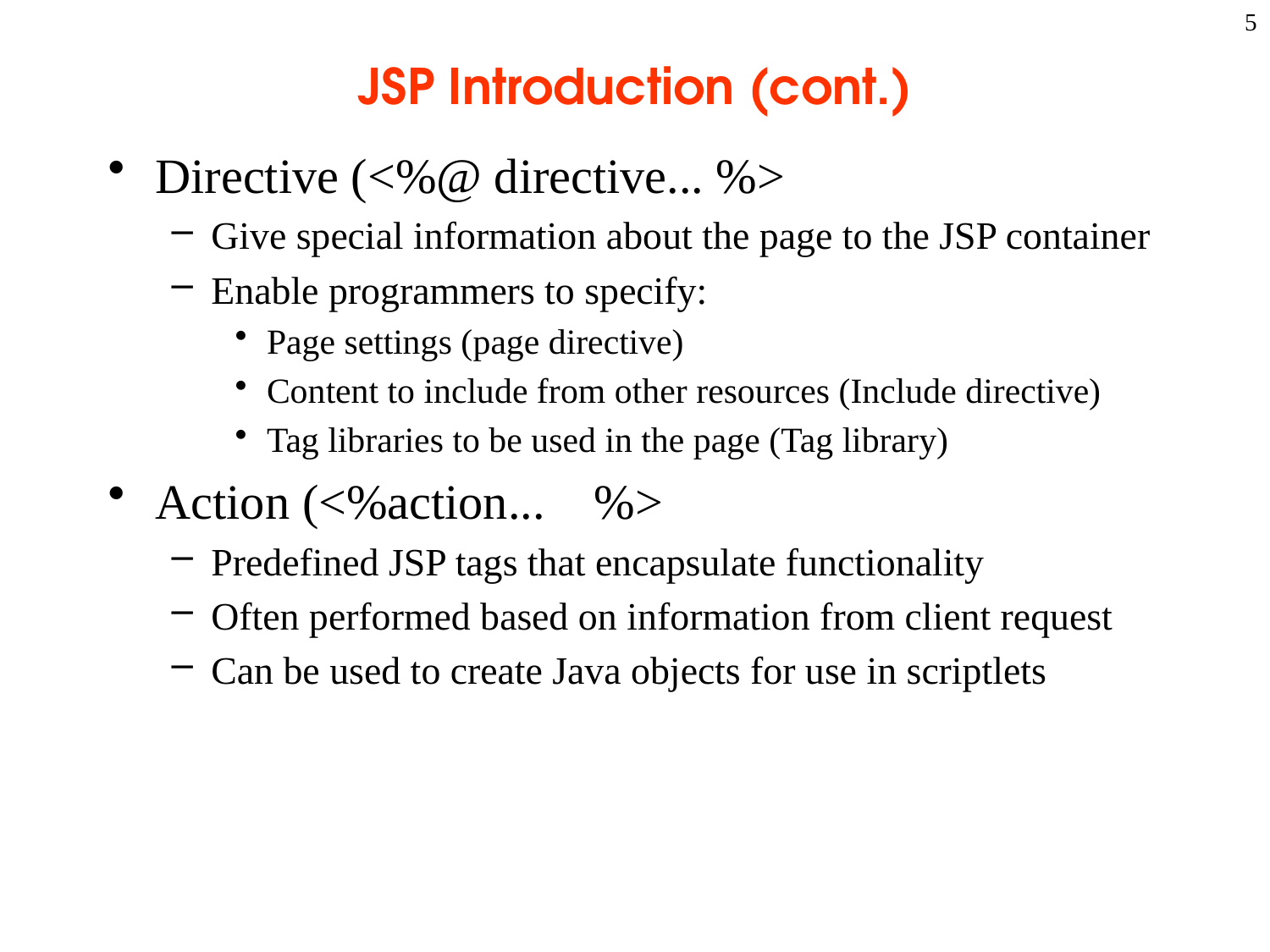

5
# JSP Introduction (cont.)
Directive (<%@ directive... %>
Give special information about the page to the JSP container
Enable programmers to specify:
Page settings (page directive)
Content to include from other resources (Include directive)
Tag libraries to be used in the page (Tag library)
Action (<%action...    %>
Predefined JSP tags that encapsulate functionality
Often performed based on information from client request
Can be used to create Java objects for use in scriptlets